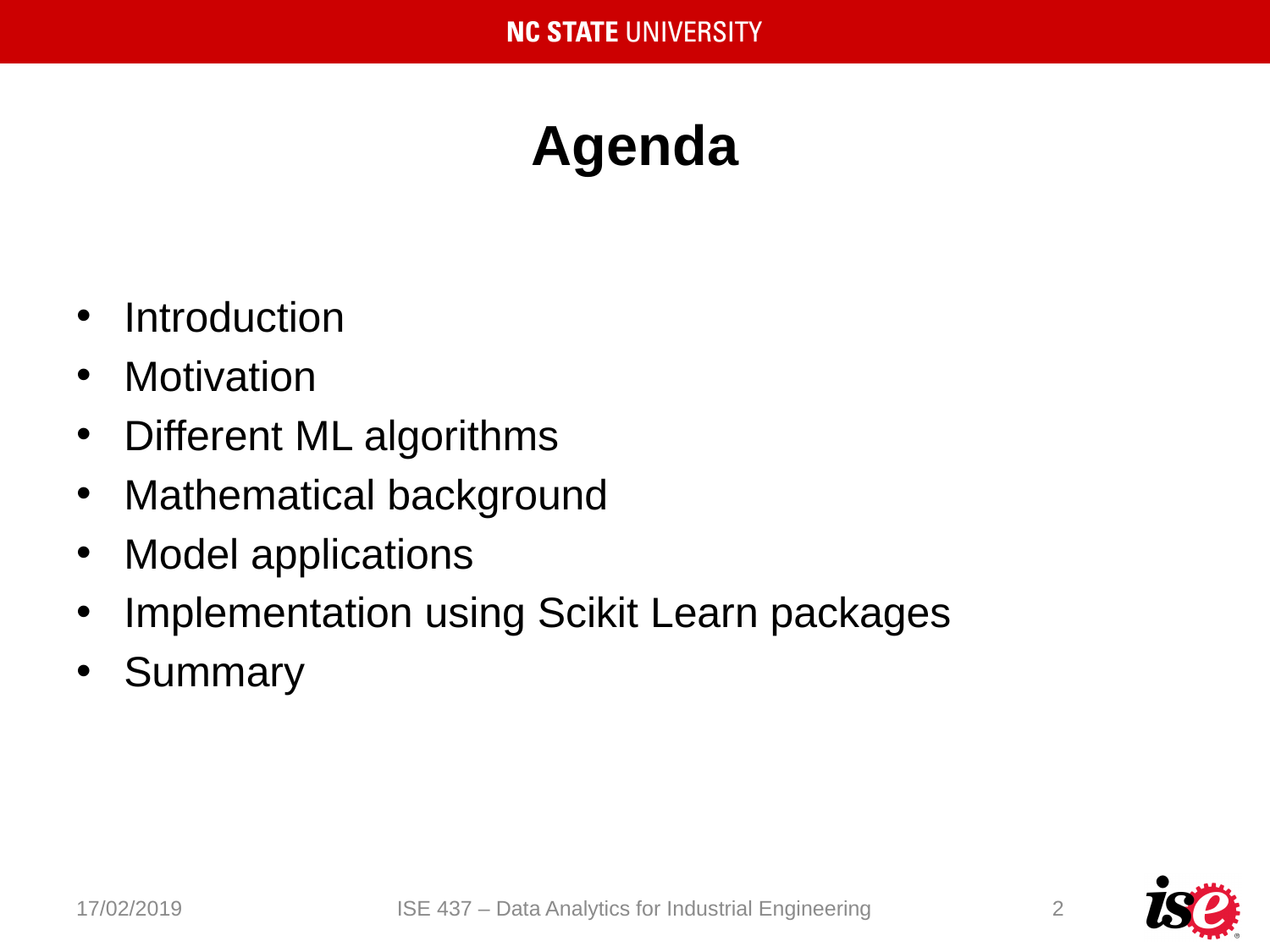

# Agenda
Introduction
Motivation
Different ML algorithms
Mathematical background
Model applications
Implementation using Scikit Learn packages
Summary

ISE 437 – Data Analytics for Industrial Engineering
17/02/2019
2